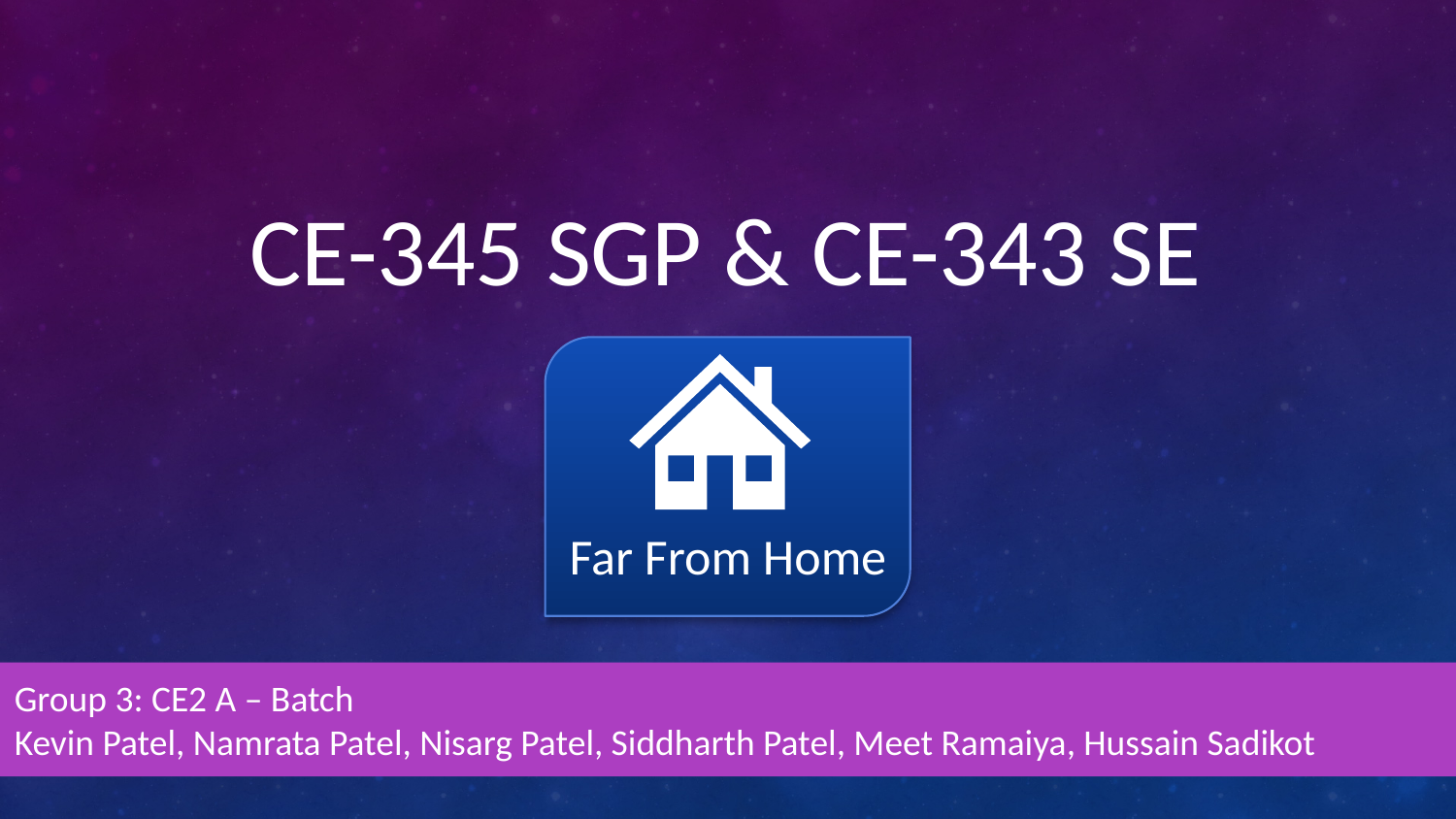

# CE-345 SGP & CE-343 SE

Far From Home
Group 3: CE2 A – Batch
Kevin Patel, Namrata Patel, Nisarg Patel, Siddharth Patel, Meet Ramaiya, Hussain Sadikot